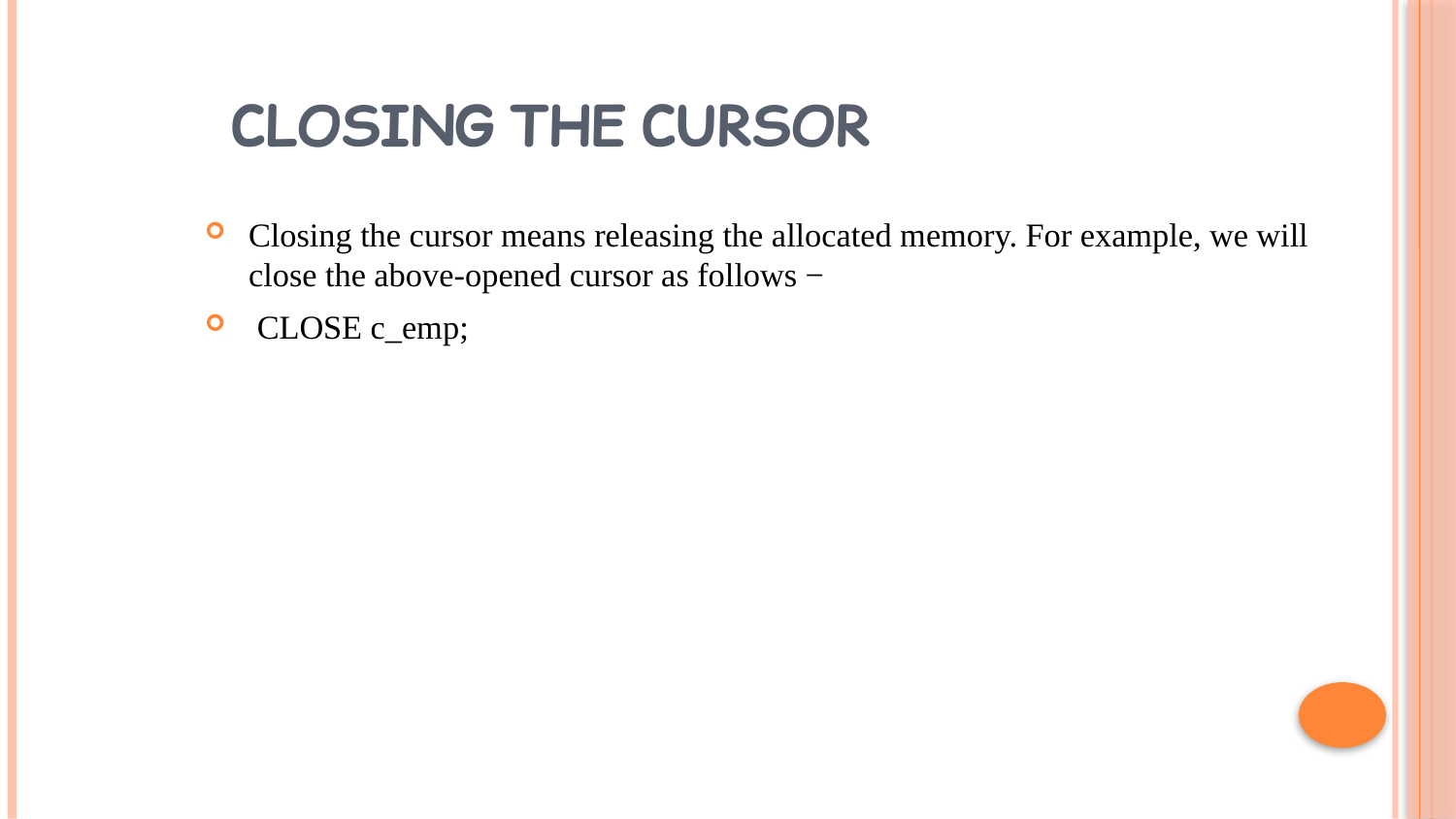

# Closing the Cursor
Closing the cursor means releasing the allocated memory. For example, we will close the above-opened cursor as follows −
 CLOSE c_emp;